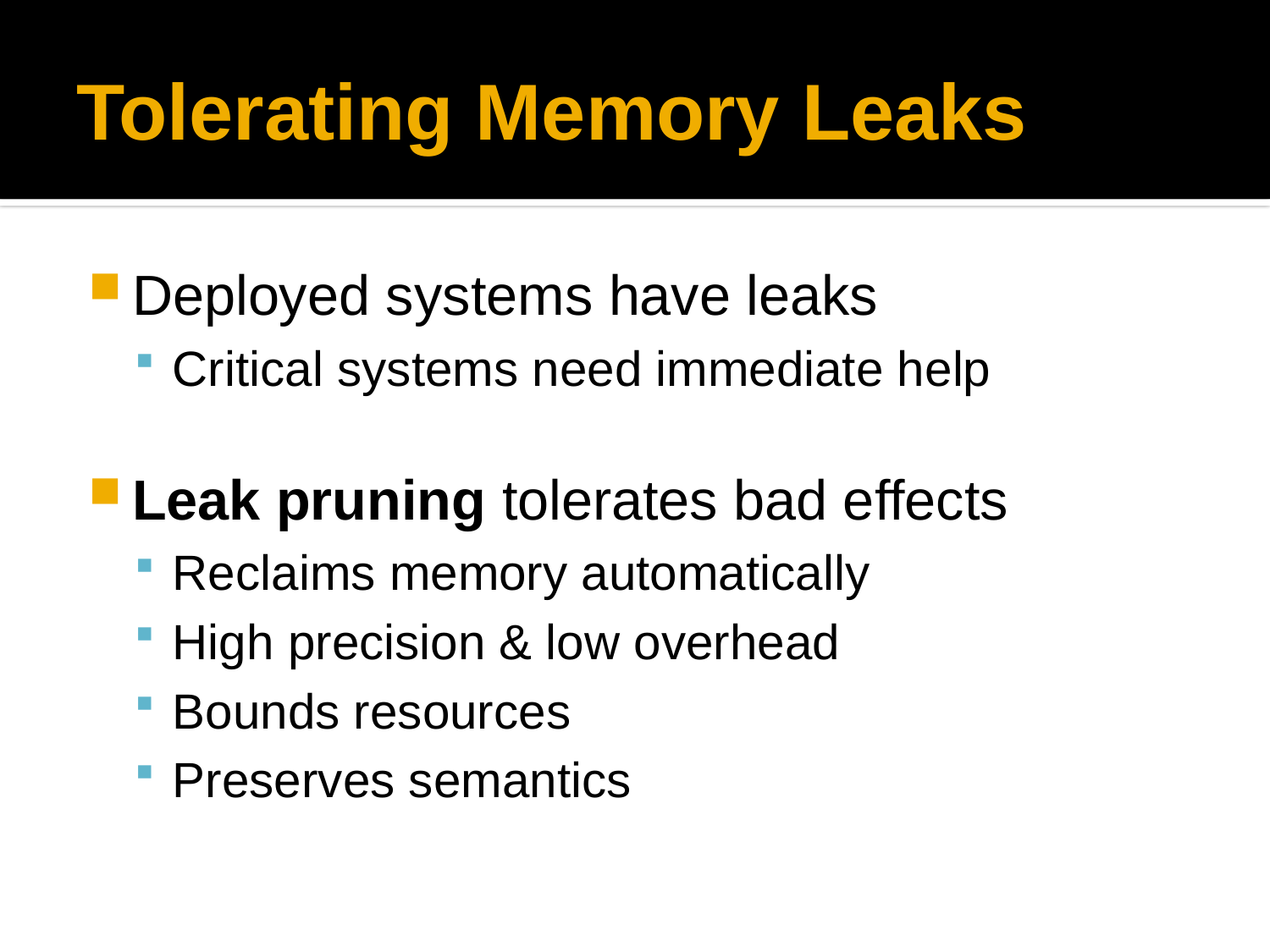

# Tolerating Memory Leaks
Deployed systems have leaks
Critical systems need immediate help

Leak pruning tolerates bad effects
Reclaims memory automatically
High precision & low overhead
Bounds resources
Preserves semantics